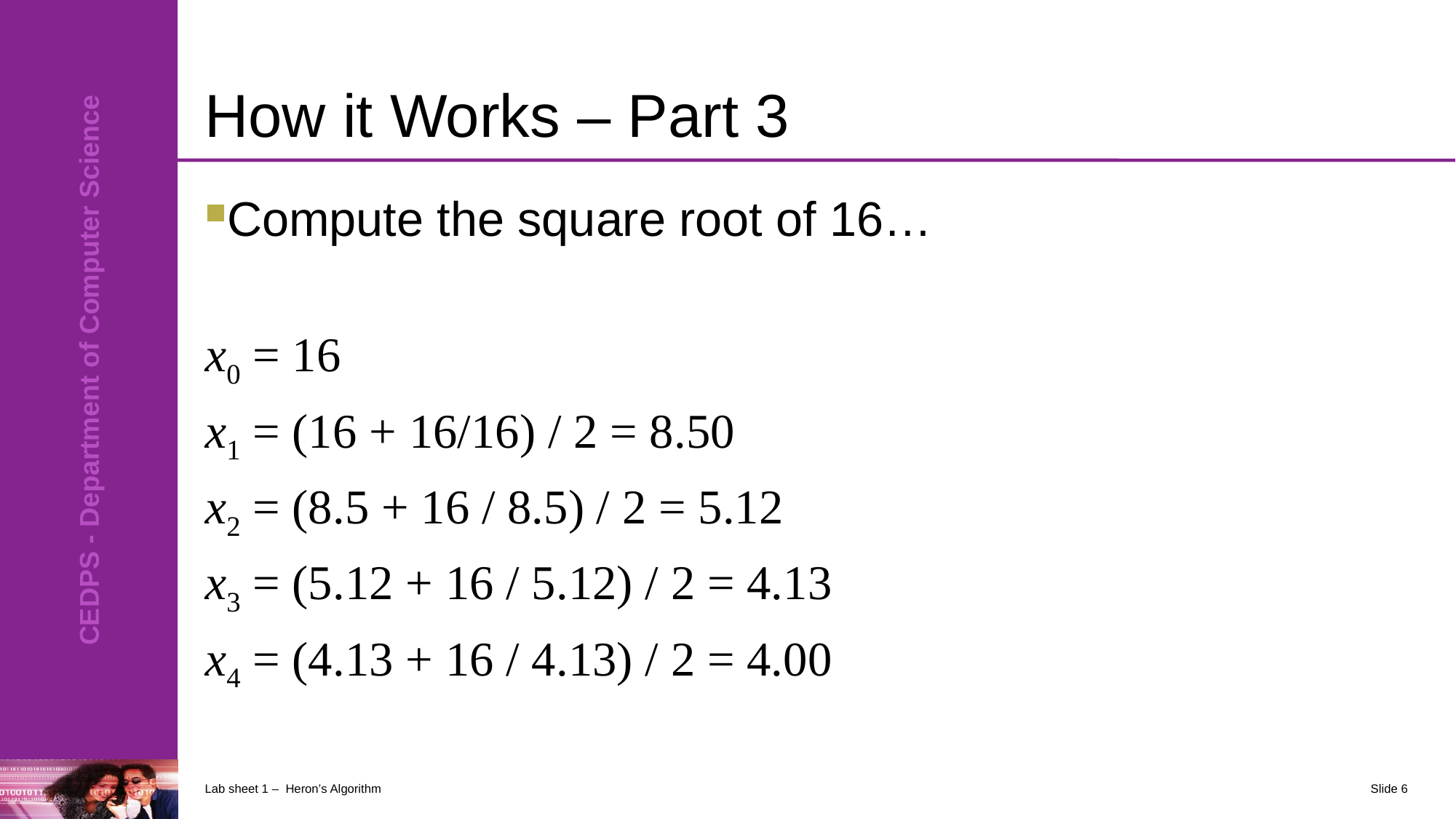

# How it Works – Part 3
Compute the square root of 16…

x0 = 16
x1 = (16 + 16/16) / 2 = 8.50
x2 = (8.5 + 16 / 8.5) / 2 = 5.12
x3 = (5.12 + 16 / 5.12) / 2 = 4.13
x4 = (4.13 + 16 / 4.13) / 2 = 4.00

Lab sheet 1 –  Heron’s Algorithm
Slide 6